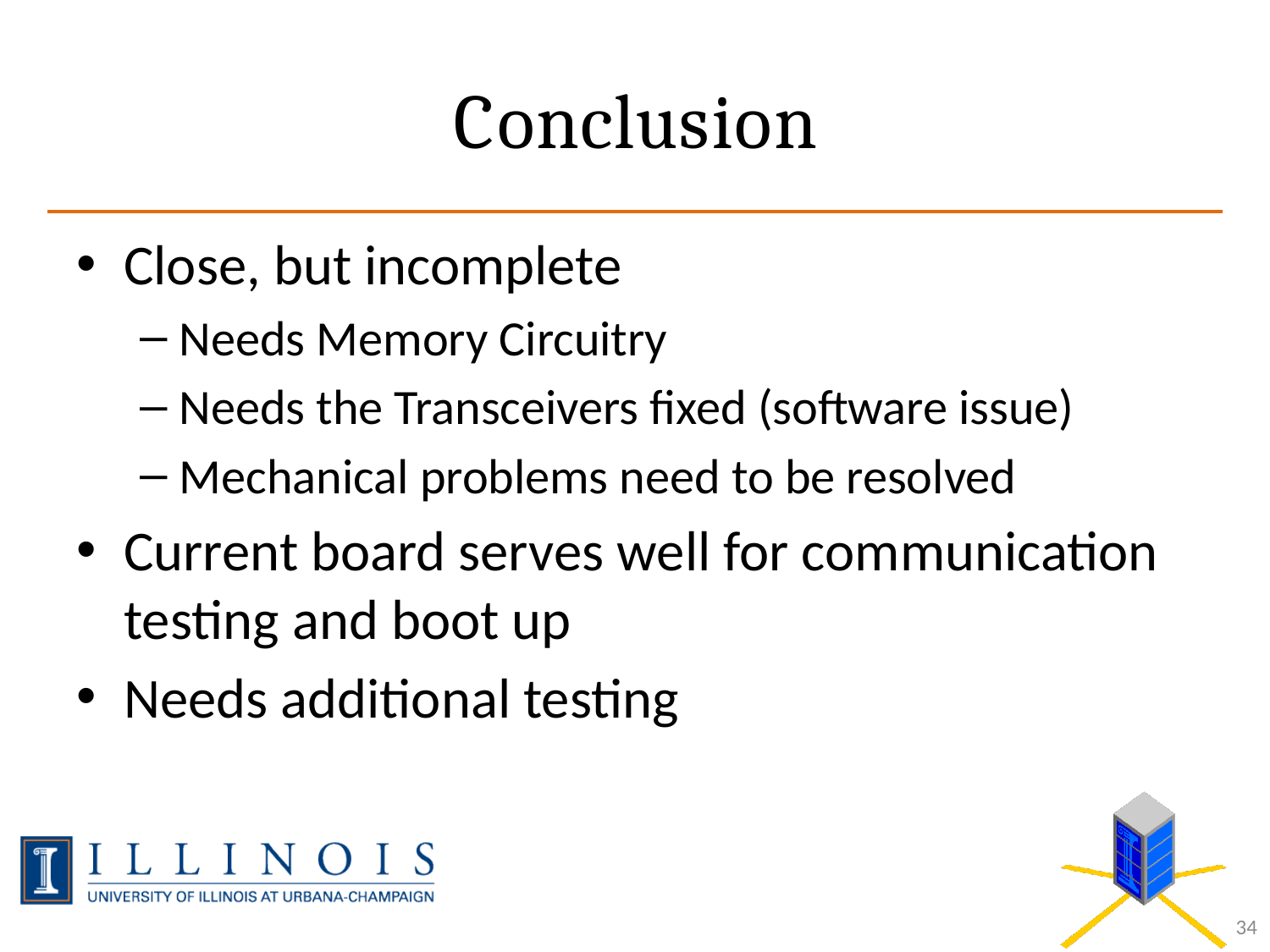

# Conclusion
Close, but incomplete
Needs Memory Circuitry
Needs the Transceivers fixed (software issue)
Mechanical problems need to be resolved
Current board serves well for communication testing and boot up
Needs additional testing
34